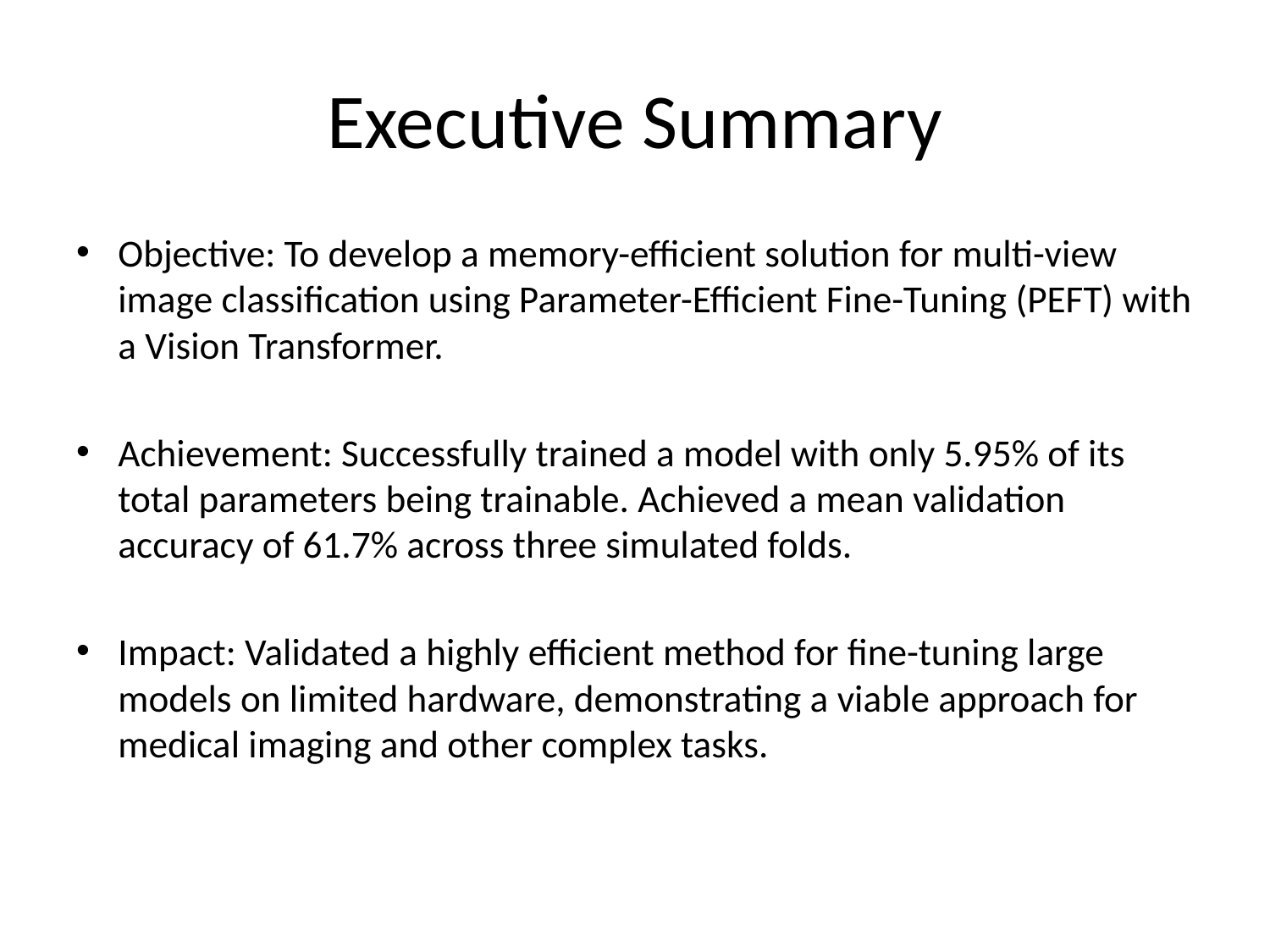

# Executive Summary
Objective: To develop a memory-efficient solution for multi-view image classification using Parameter-Efficient Fine-Tuning (PEFT) with a Vision Transformer.

Achievement: Successfully trained a model with only 5.95% of its total parameters being trainable. Achieved a mean validation accuracy of 61.7% across three simulated folds.

Impact: Validated a highly efficient method for fine-tuning large models on limited hardware, demonstrating a viable approach for medical imaging and other complex tasks.